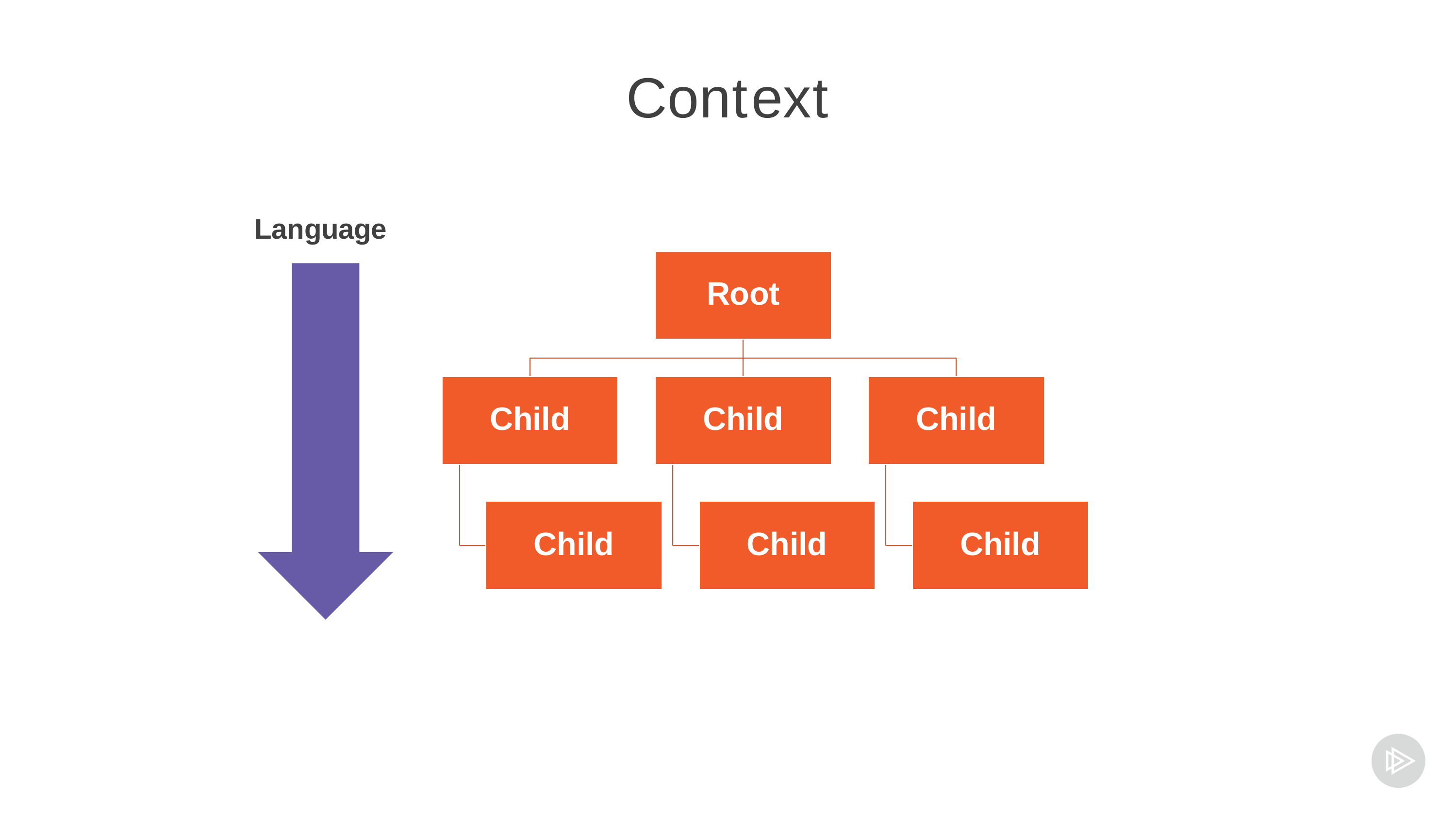

# Context
Language

Root

Child
Child
Child

Child
Child
Child
6